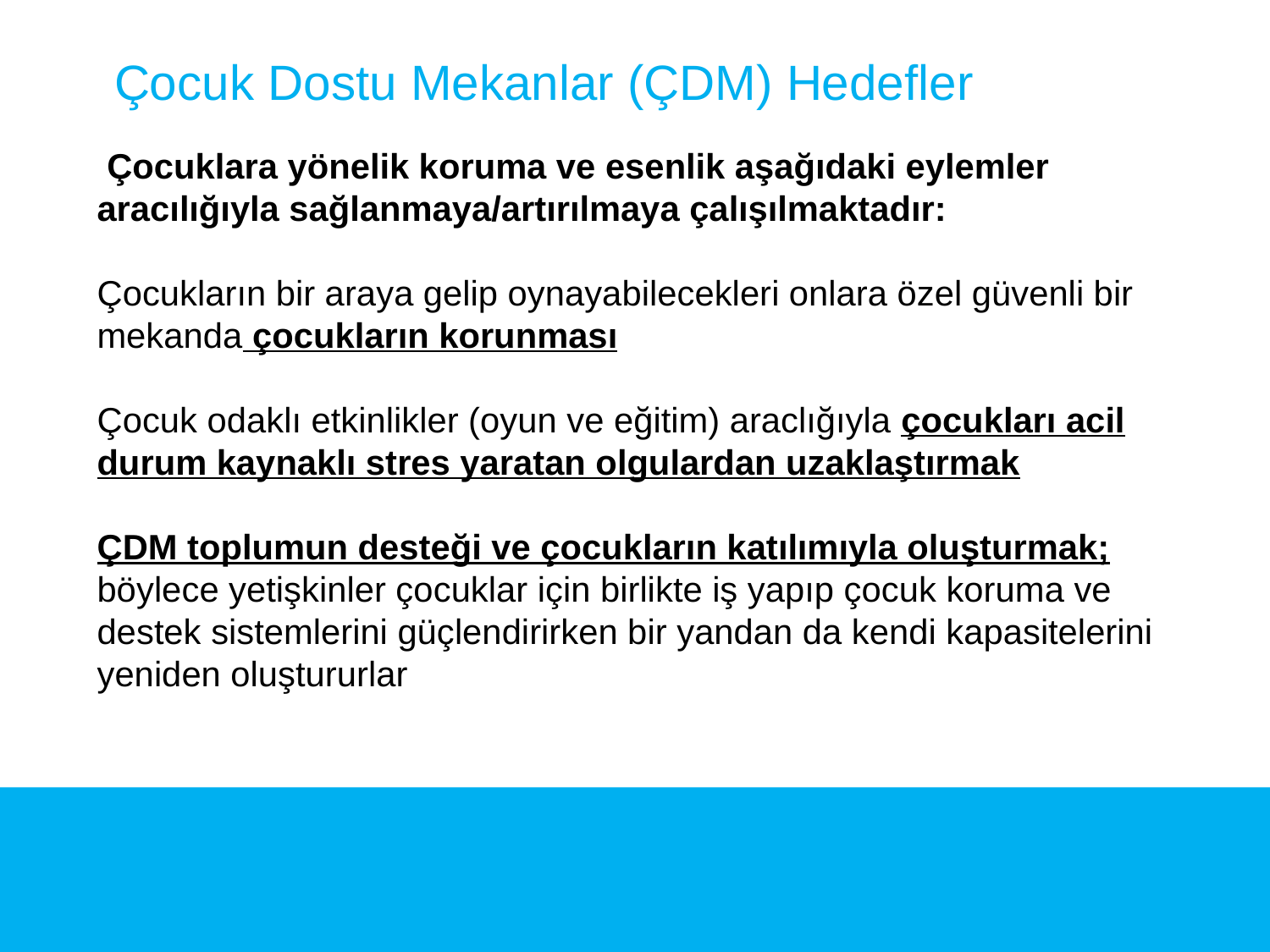

# Çocuk Dostu Mekanlar (ÇDM) Hedefler

 Çocuklara yönelik koruma ve esenlik aşağıdaki eylemler aracılığıyla sağlanmaya/artırılmaya çalışılmaktadır:

Çocukların bir araya gelip oynayabilecekleri onlara özel güvenli bir mekanda çocukların korunması

Çocuk odaklı etkinlikler (oyun ve eğitim) araclığıyla çocukları acil durum kaynaklı stres yaratan olgulardan uzaklaştırmak

ÇDM toplumun desteği ve çocukların katılımıyla oluşturmak; böylece yetişkinler çocuklar için birlikte iş yapıp çocuk koruma ve destek sistemlerini güçlendirirken bir yandan da kendi kapasitelerini yeniden oluştururlar